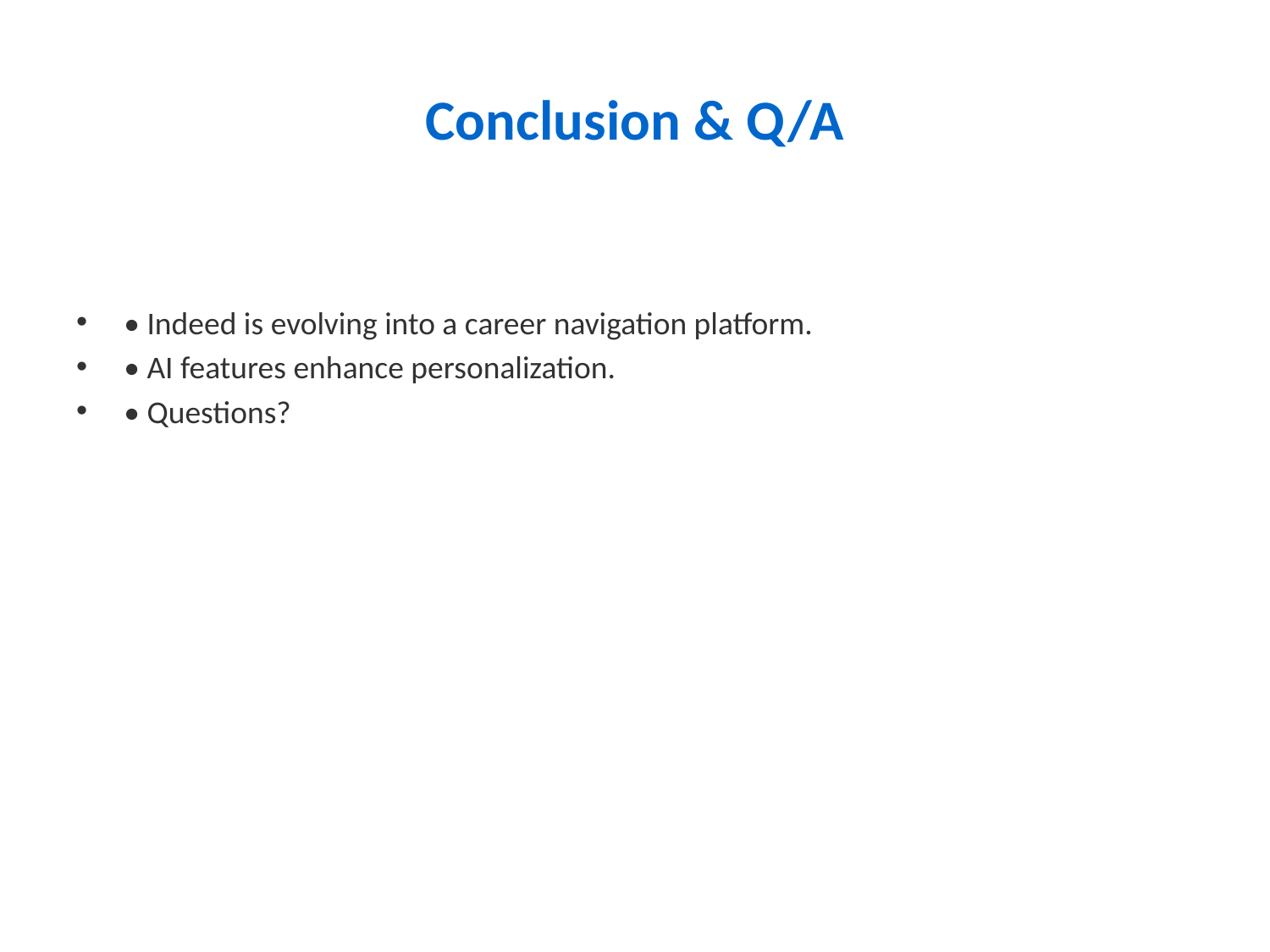

# Conclusion & Q/A

• Indeed is evolving into a career navigation platform.
• AI features enhance personalization.
• Questions?